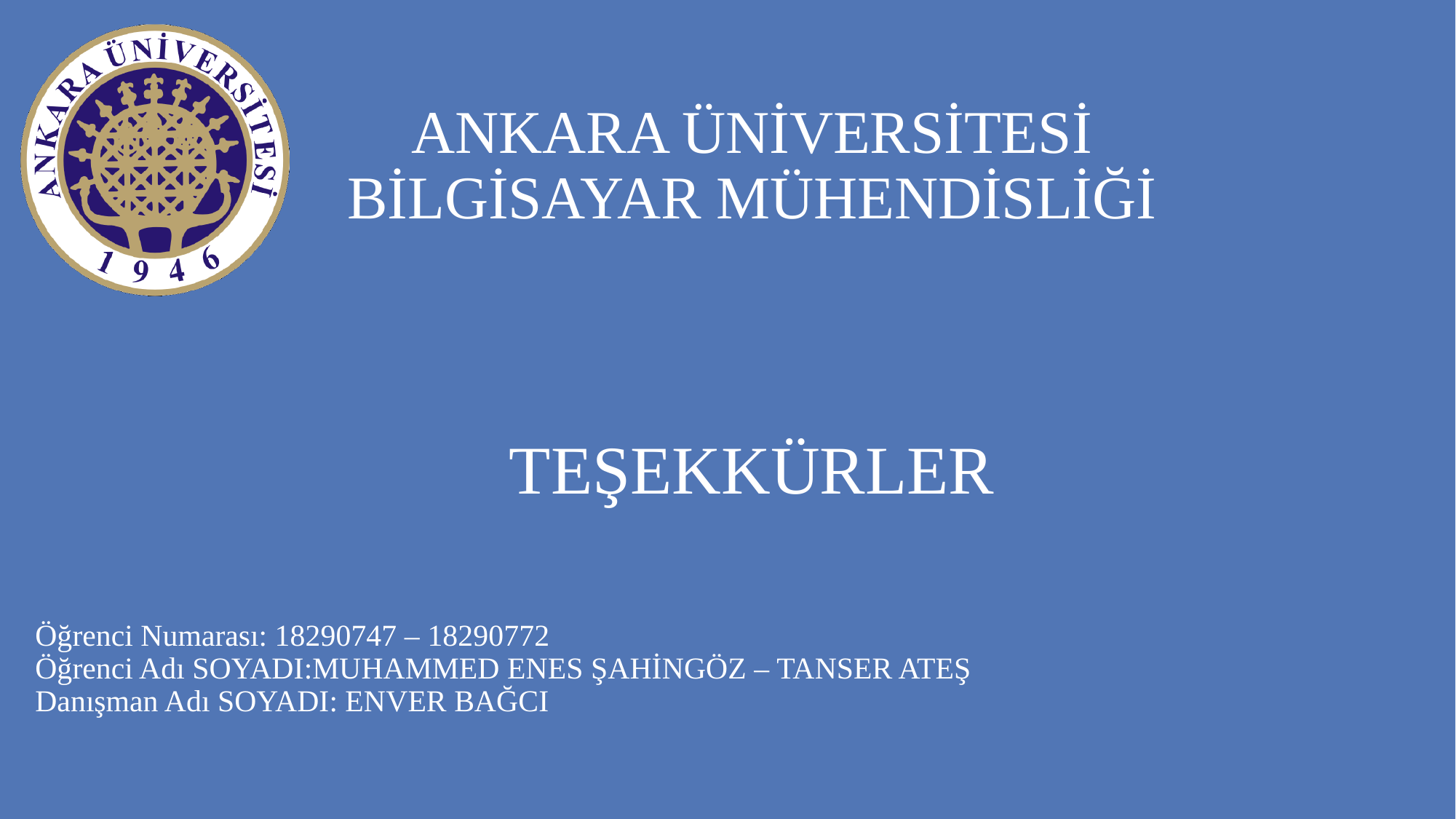

ANKARA ÜNİVERSİTESİ
BİLGİSAYAR MÜHENDİSLİĞİ
TEŞEKKÜRLER
Öğrenci Numarası: 18290747 – 18290772
Öğrenci Adı SOYADI:MUHAMMED ENES ŞAHİNGÖZ – TANSER ATEŞ
Danışman Adı SOYADI: ENVER BAĞCI